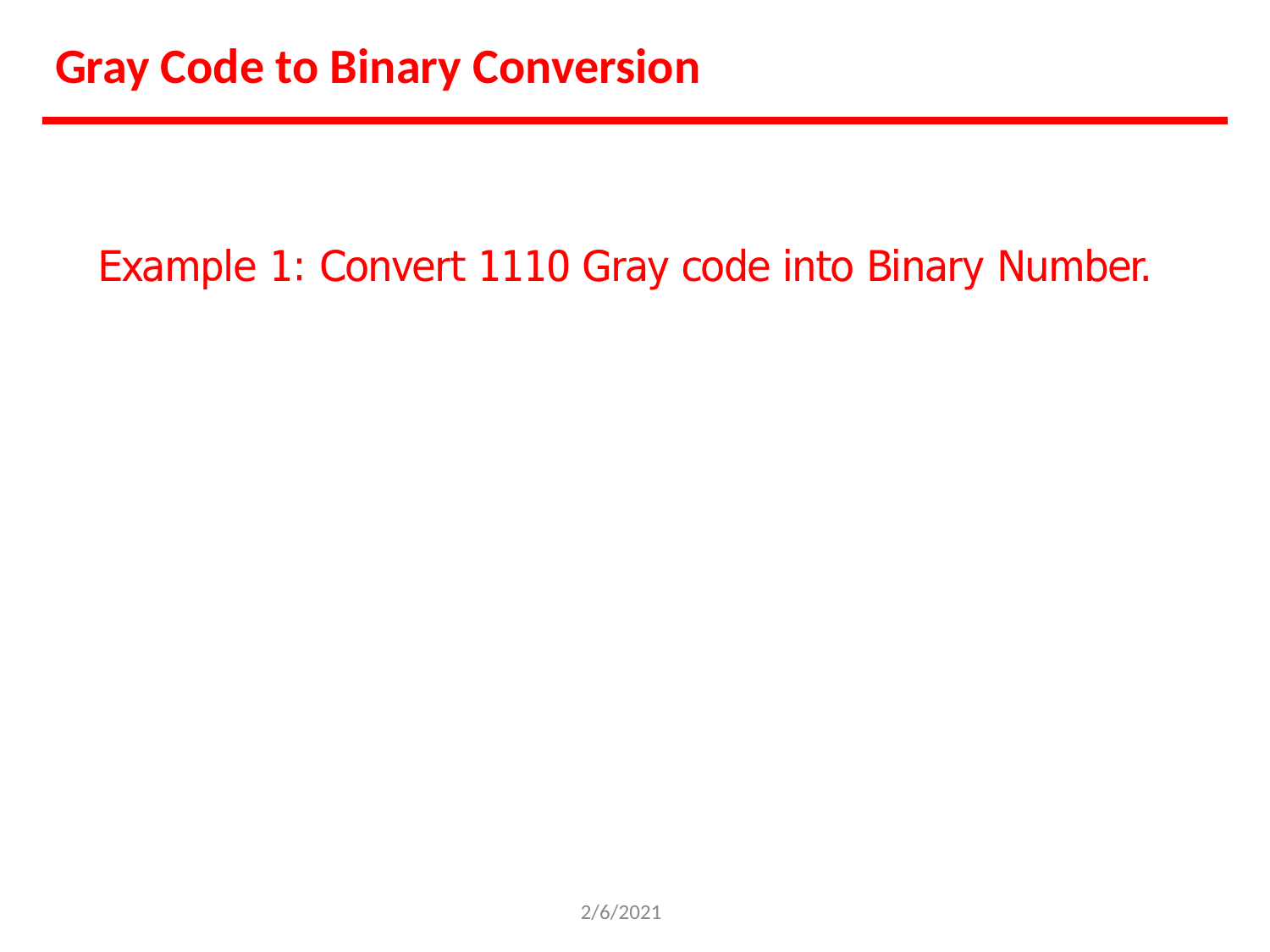

Gray Code to Binary Conversion

Example 1: Convert 1110 Gray code into Binary Number.
2/6/2021